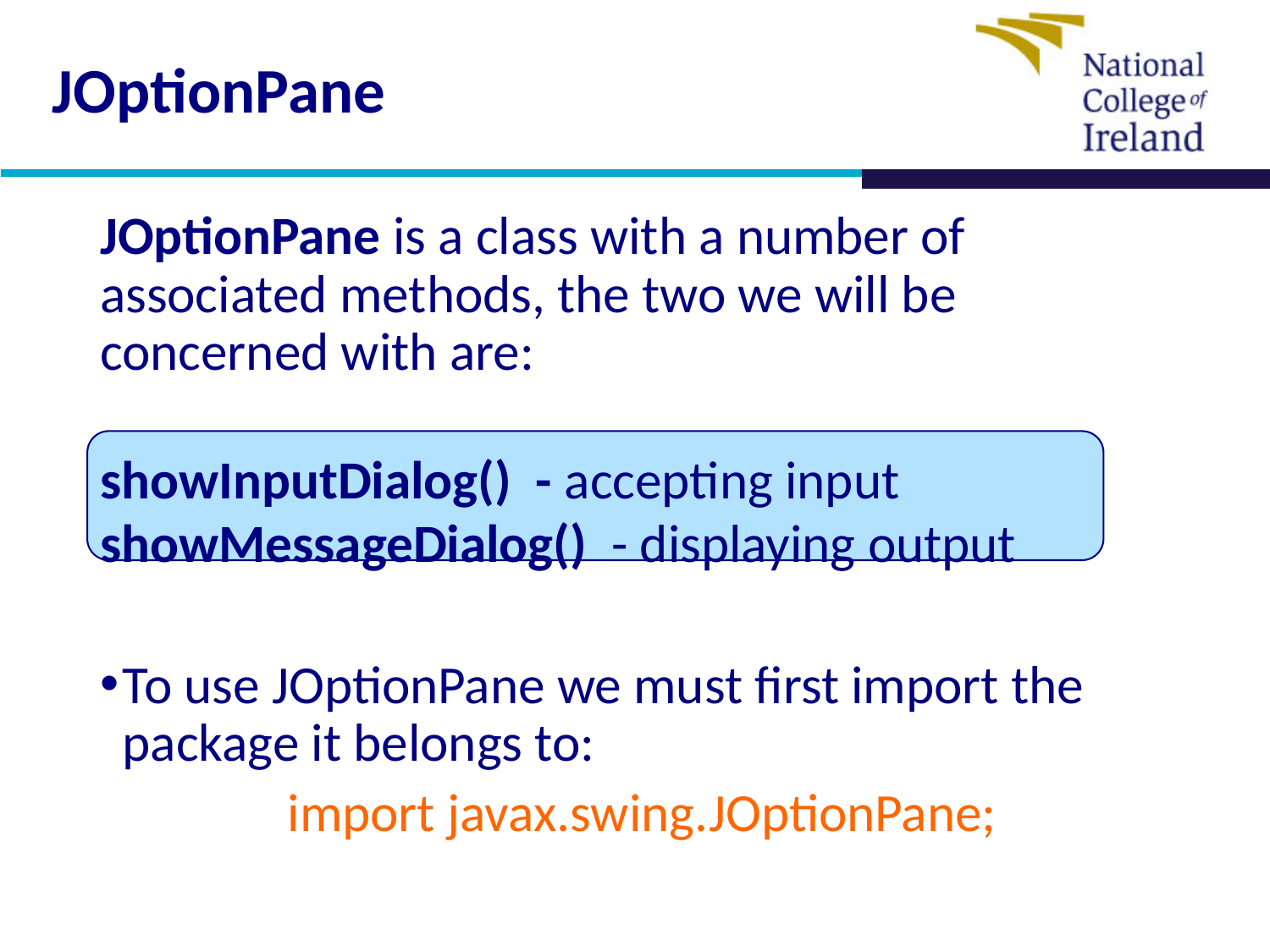

# JOptionPane
JOptionPane is a class with a number of associated methods, the two we will be concerned with are:

showInputDialog()  - accepting input
showMessageDialog()  - displaying output

To use JOptionPane we must first import the package it belongs to:
import javax.swing.JOptionPane;